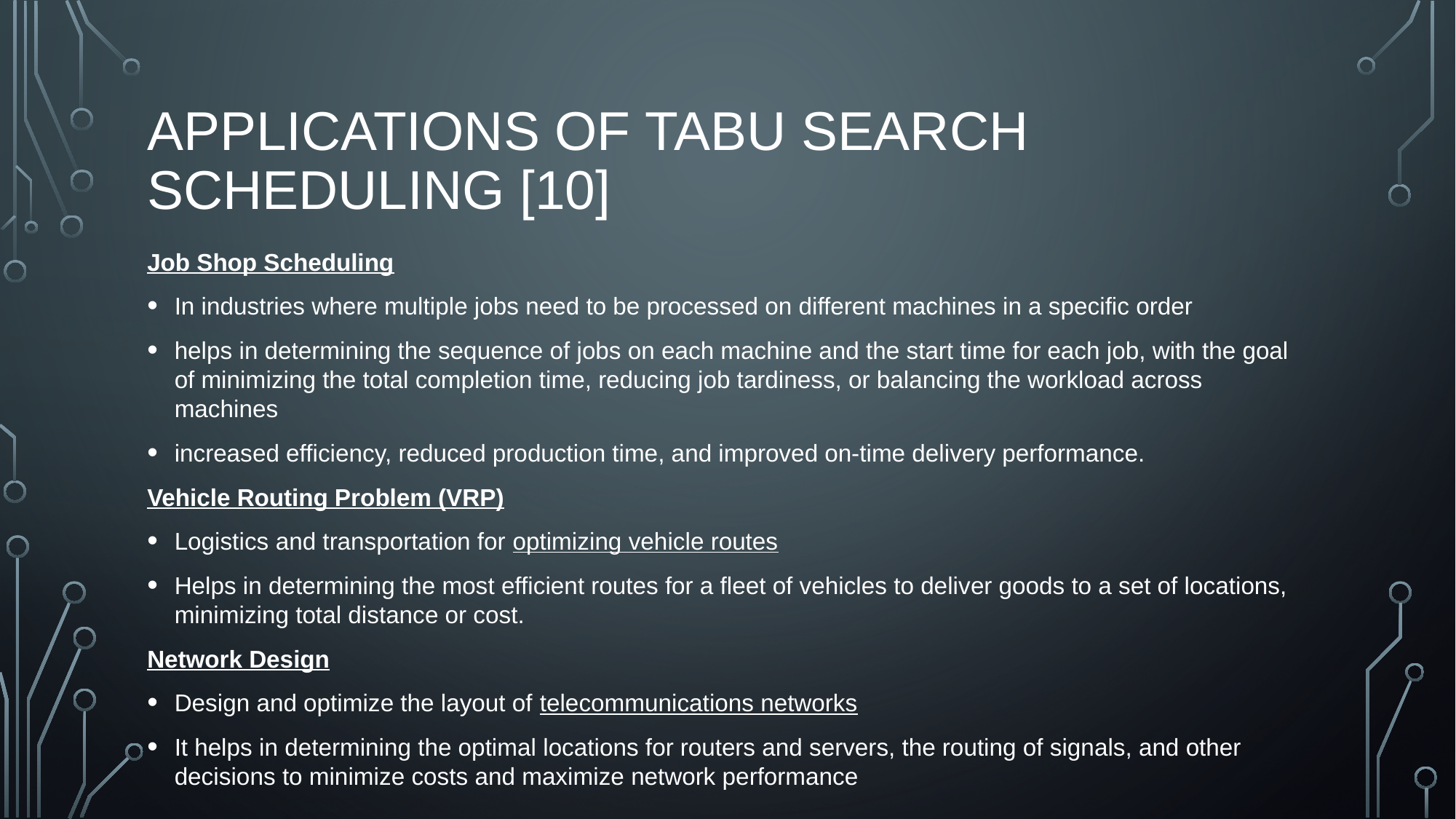

# Applications of tabu search scheduling [10]
Job Shop Scheduling
In industries where multiple jobs need to be processed on different machines in a specific order
helps in determining the sequence of jobs on each machine and the start time for each job, with the goal of minimizing the total completion time, reducing job tardiness, or balancing the workload across machines
increased efficiency, reduced production time, and improved on-time delivery performance.
Vehicle Routing Problem (VRP)
Logistics and transportation for optimizing vehicle routes
Helps in determining the most efficient routes for a fleet of vehicles to deliver goods to a set of locations, minimizing total distance or cost.
Network Design
Design and optimize the layout of telecommunications networks
It helps in determining the optimal locations for routers and servers, the routing of signals, and other decisions to minimize costs and maximize network performance